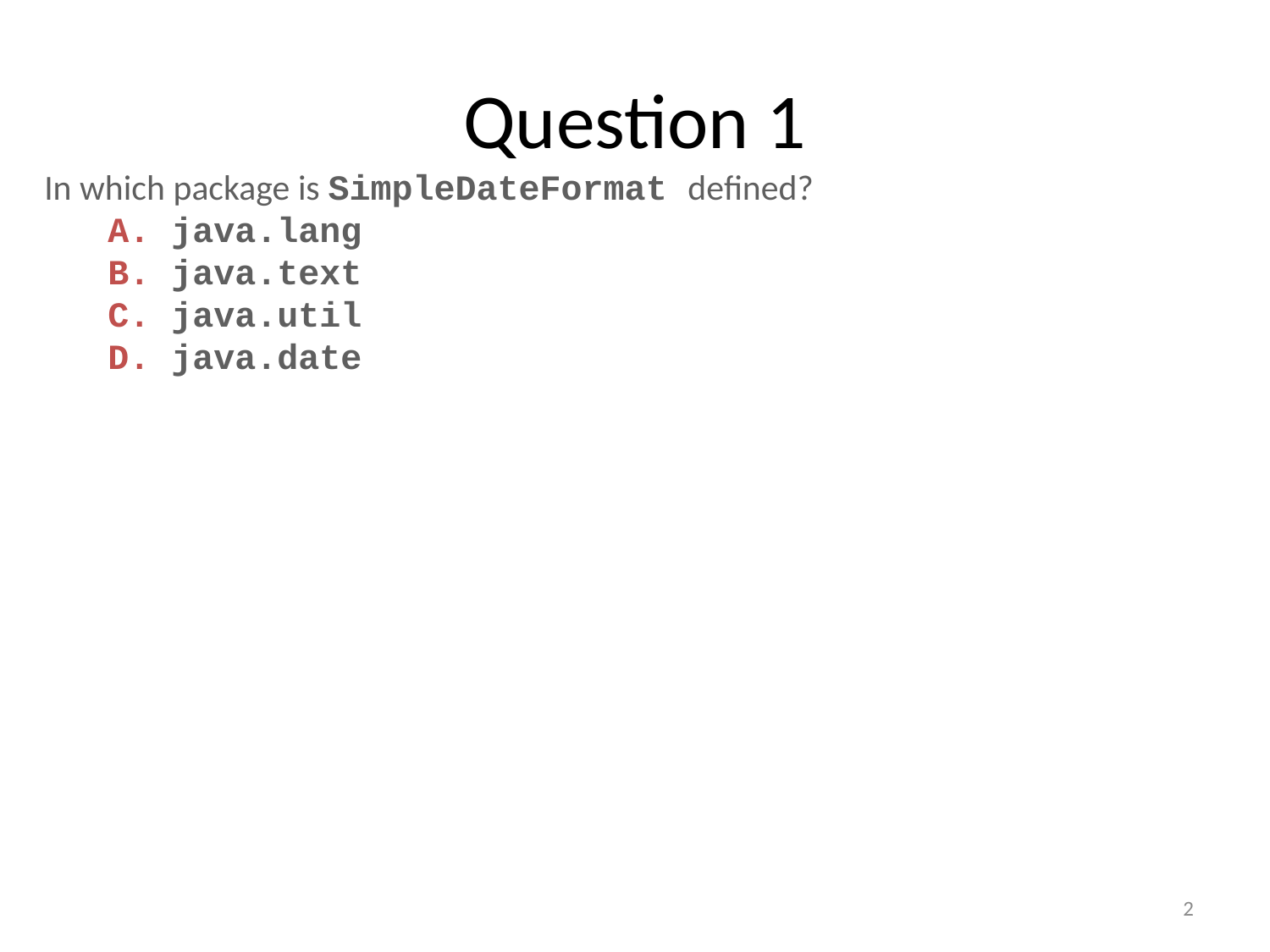

# Question 1
In which package is SimpleDateFormat defined?
java.lang
java.text
java.util
java.date

2